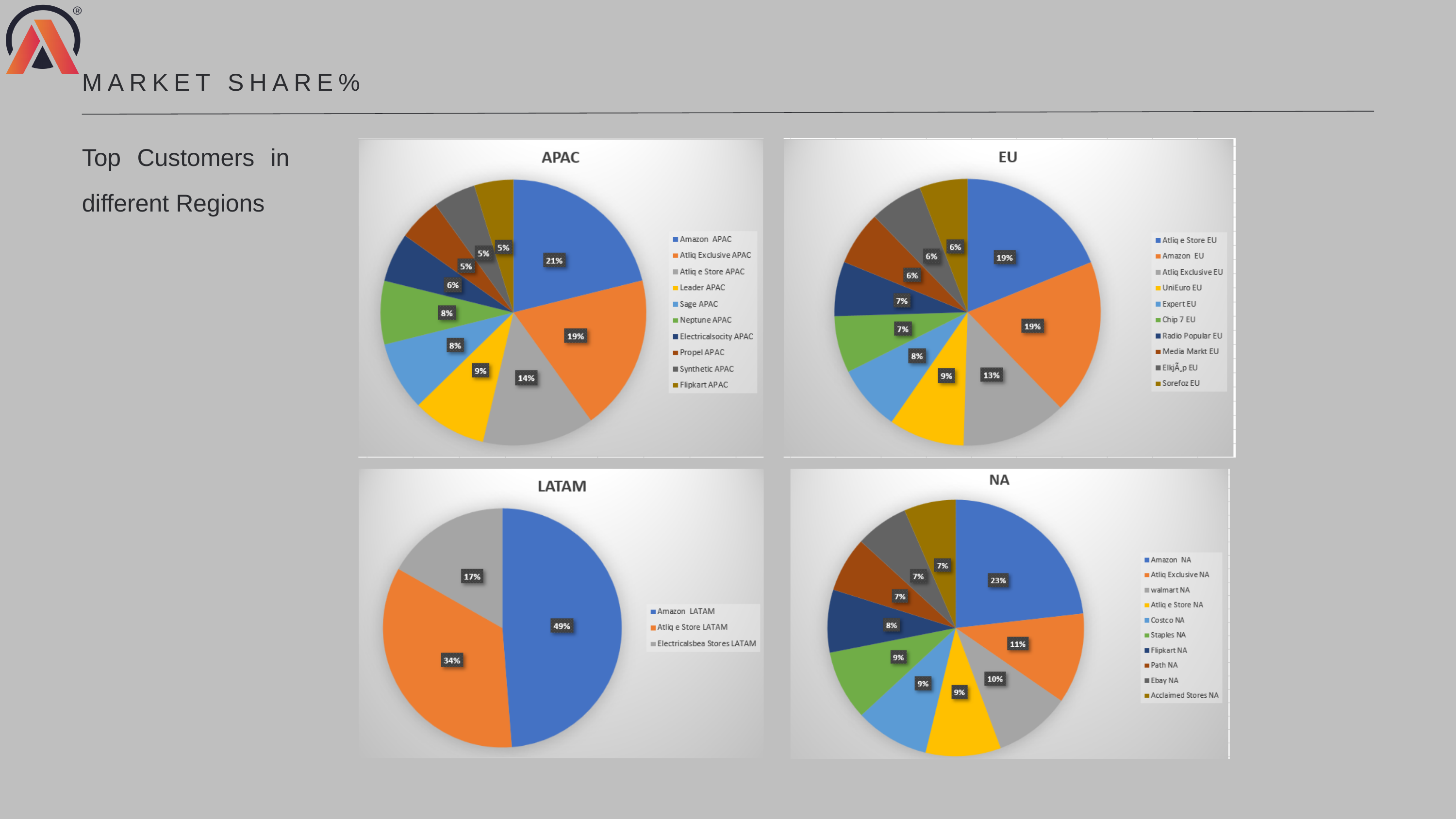

MARKET SHARE%

Top Customers in different Regions